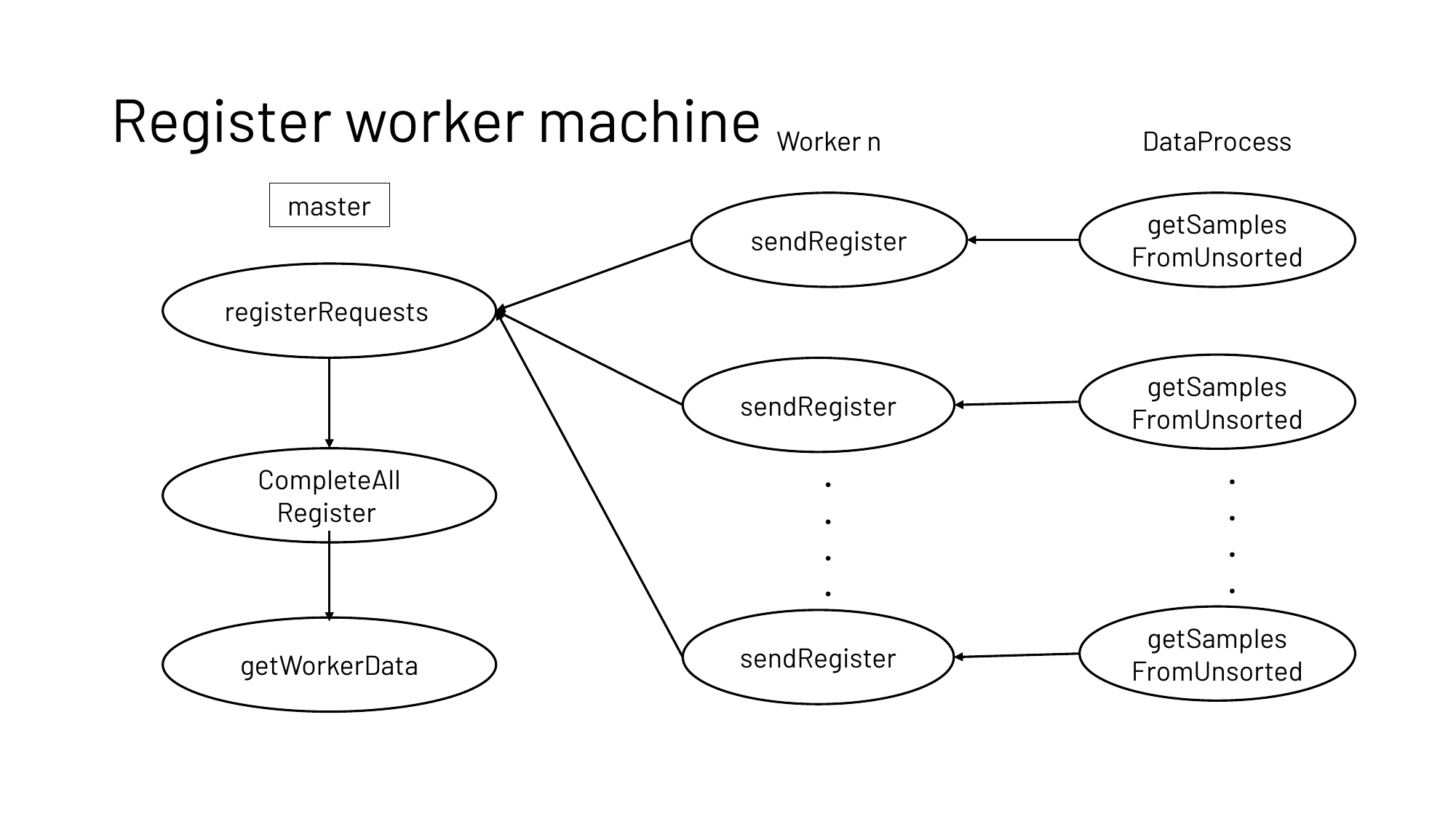

# Register worker machine
DataProcess
Worker n
master
sendRegister
getSamples
FromUnsorted
registerRequests
getSamples
FromUnsorted
sendRegister
CompleteAll
Register
.
.
.
.
.
.
.
.
getSamples
FromUnsorted
sendRegister
getWorkerData